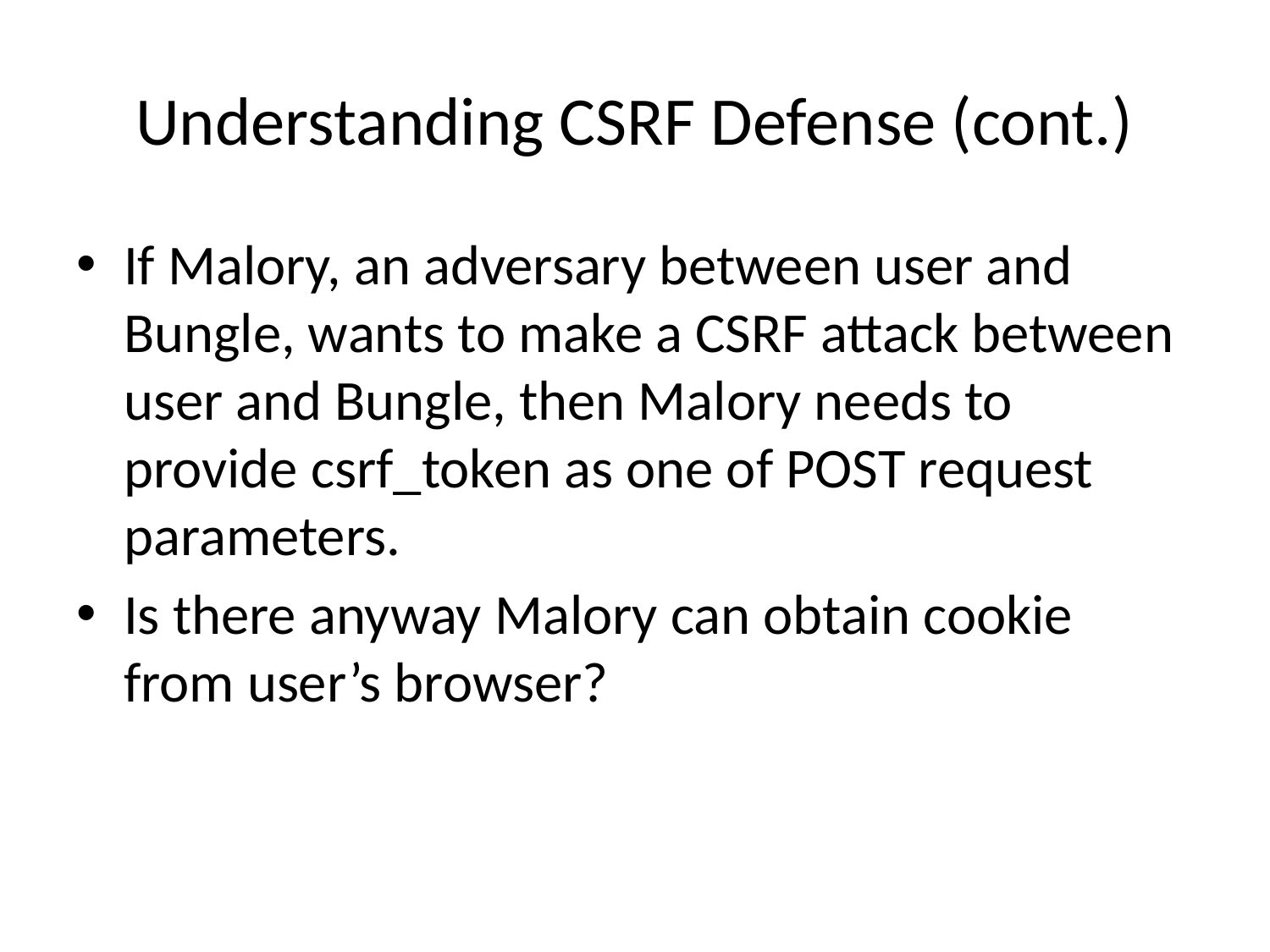

# Understanding CSRF Defense (cont.)
If Malory, an adversary between user and Bungle, wants to make a CSRF attack between user and Bungle, then Malory needs to provide csrf_token as one of POST request parameters.
Is there anyway Malory can obtain cookie from user’s browser?